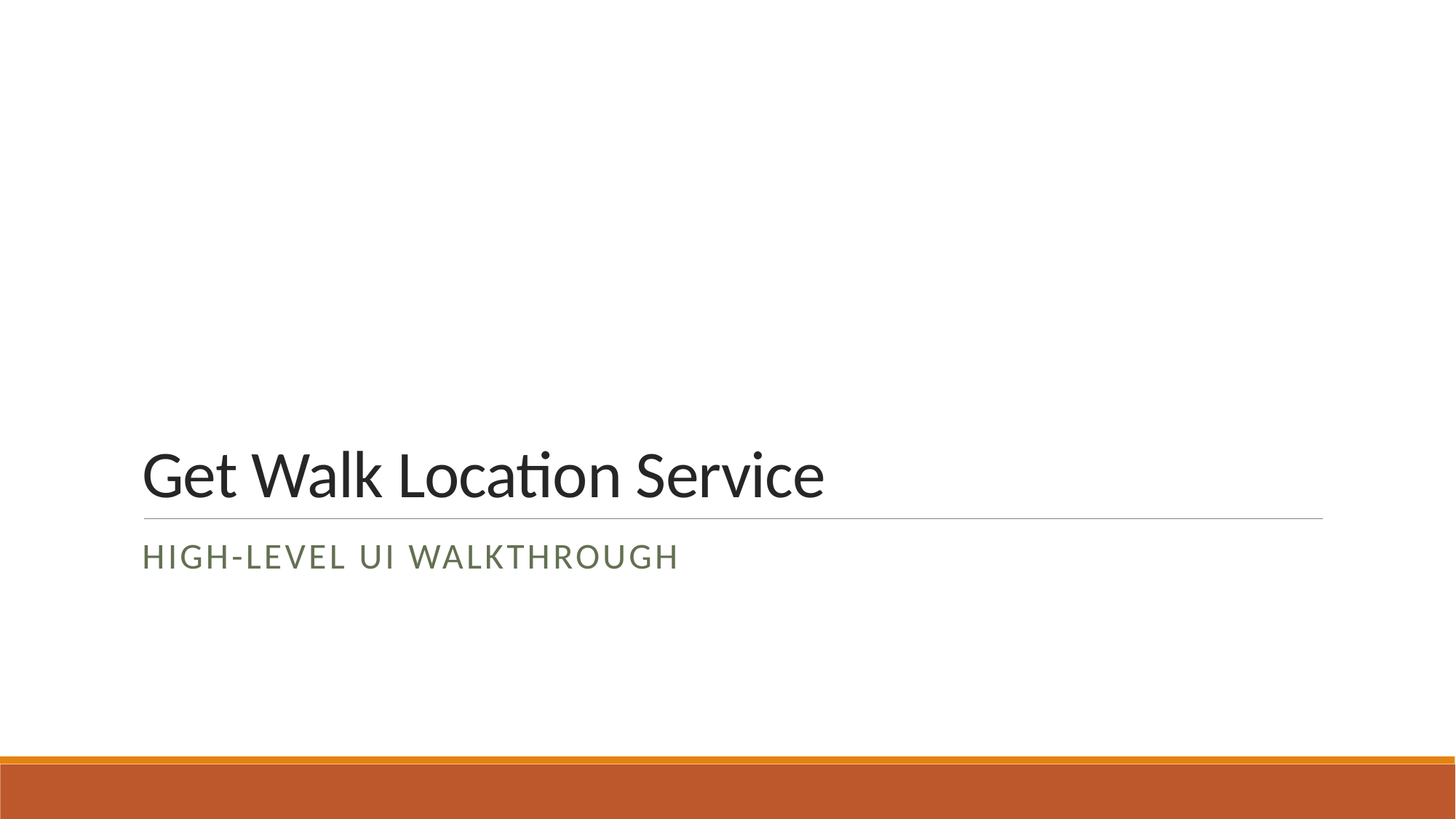

# Get Walk Location Service
High-Level UI Walkthrough